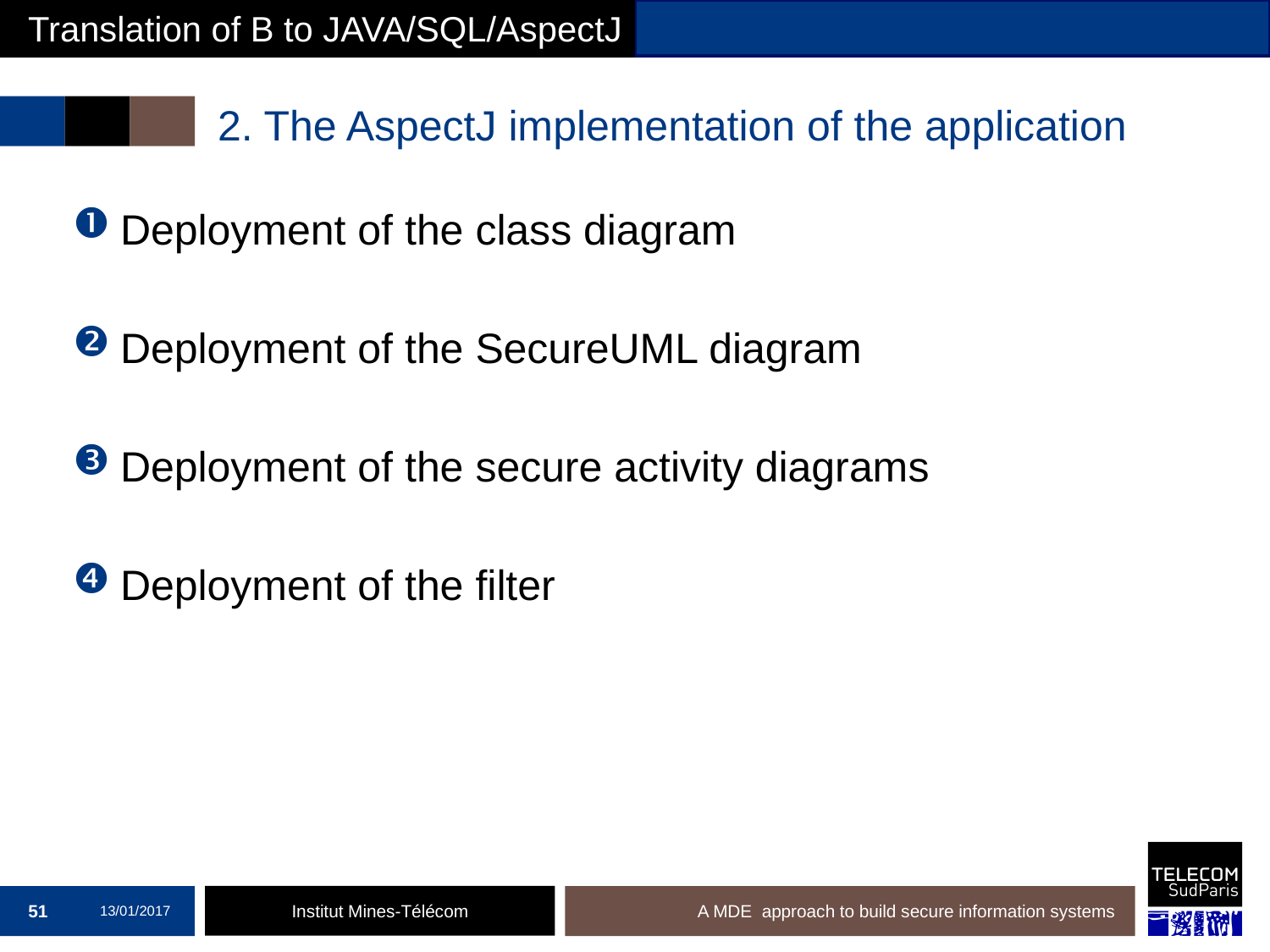

Translation of B to JAVA/SQL/AspectJ
# 2. The AspectJ implementation of the application
Deployment of the class diagram

Deployment of the SecureUML diagram

Deployment of the secure activity diagrams

Deployment of the filter

51
13/01/2017
A MDE  approach to build secure information systems